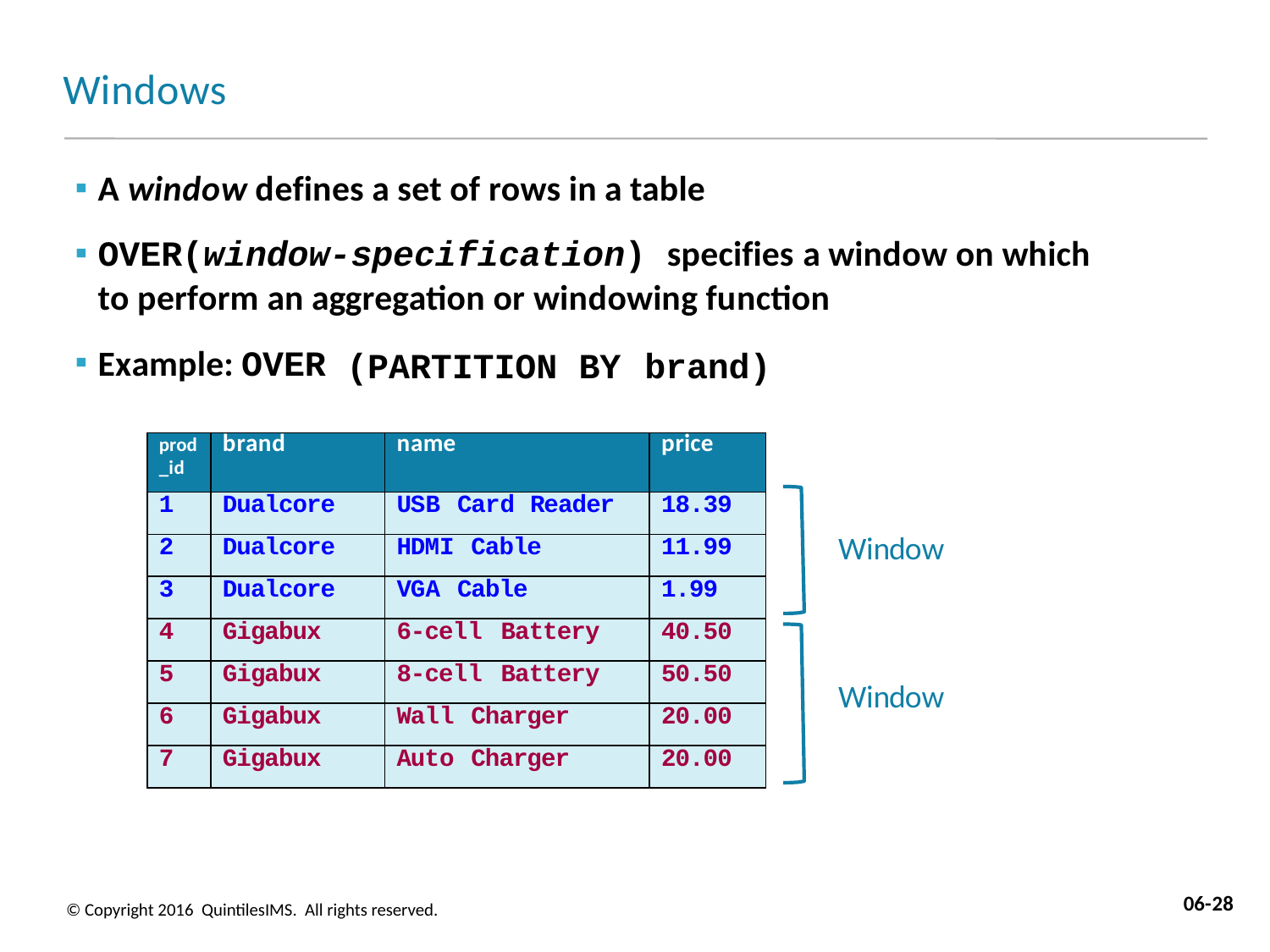

# Windows
A window defines a set of rows in a table
OVER(window-specification) specifies a window on which to perform an aggregation or windowing function
Example: OVER
(PARTITION BY	brand)
| prod \_id | brand | name | price |
| --- | --- | --- | --- |
| 1 | Dualcore | USB Card Reader | 18.39 |
| 2 | Dualcore | HDMI Cable | 11.99 |
| 3 | Dualcore | VGA Cable | 1.99 |
| 4 | Gigabux | 6-cell Battery | 40.50 |
| 5 | Gigabux | 8-cell Battery | 50.50 |
| 6 | Gigabux | Wall Charger | 20.00 |
| 7 | Gigabux | Auto Charger | 20.00 |

Window

Window
06-28
© Copyright 2016  QuintilesIMS.  All rights reserved.